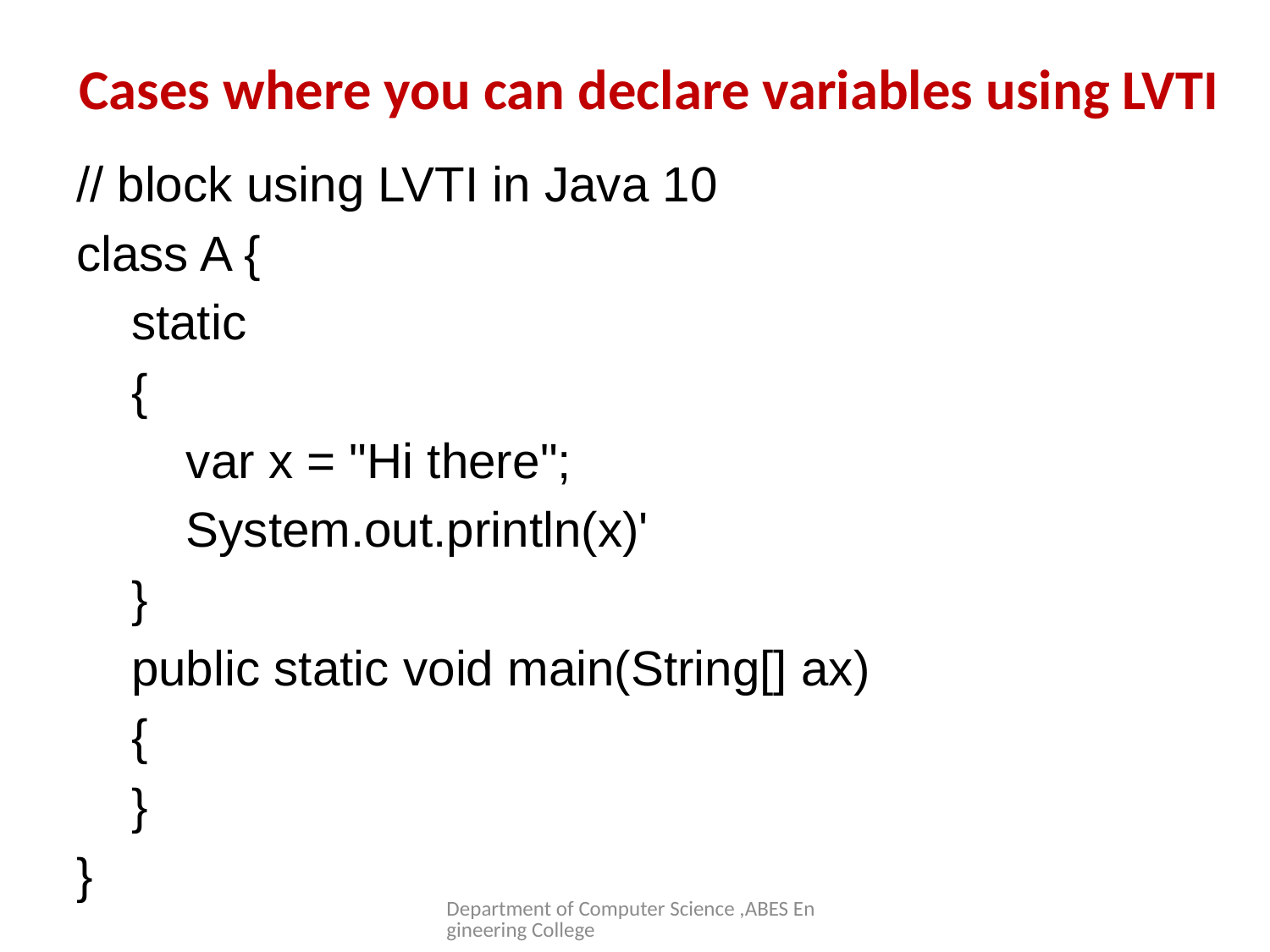

# Cases where you can declare variables using LVTI
// block using LVTI in Java 10
class A {
    static
    {
        var x = "Hi there";
        System.out.println(x)'
    }
    public static void main(String[] ax)
    {
    }
}
Department of Computer Science ,ABES Engineering College